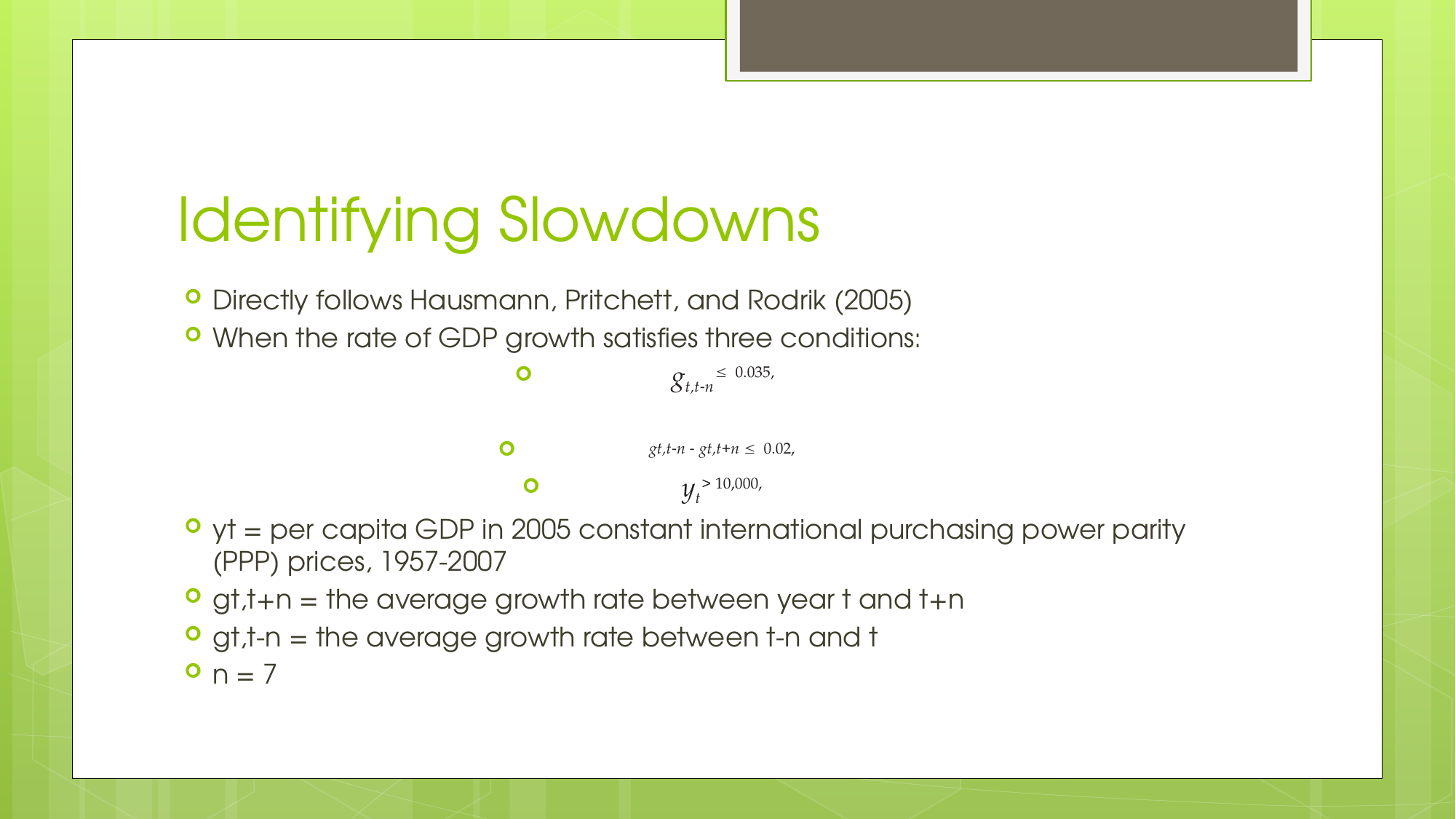

# Identifying Slowdowns
Directly follows Hausmann, Pritchett, and Rodrik (2005)
When the rate of GDP growth satisfies three conditions:
gt,t-n ≤ 0.035,

gt,t-n - gt,t+n ≤ 0.02,
yt > 10,000,
yt = per capita GDP in 2005 constant international purchasing power parity (PPP) prices, 1957-2007
gt,t+n = the average growth rate between year t and t+n
gt,t-n = the average growth rate between t-n and t
n = 7